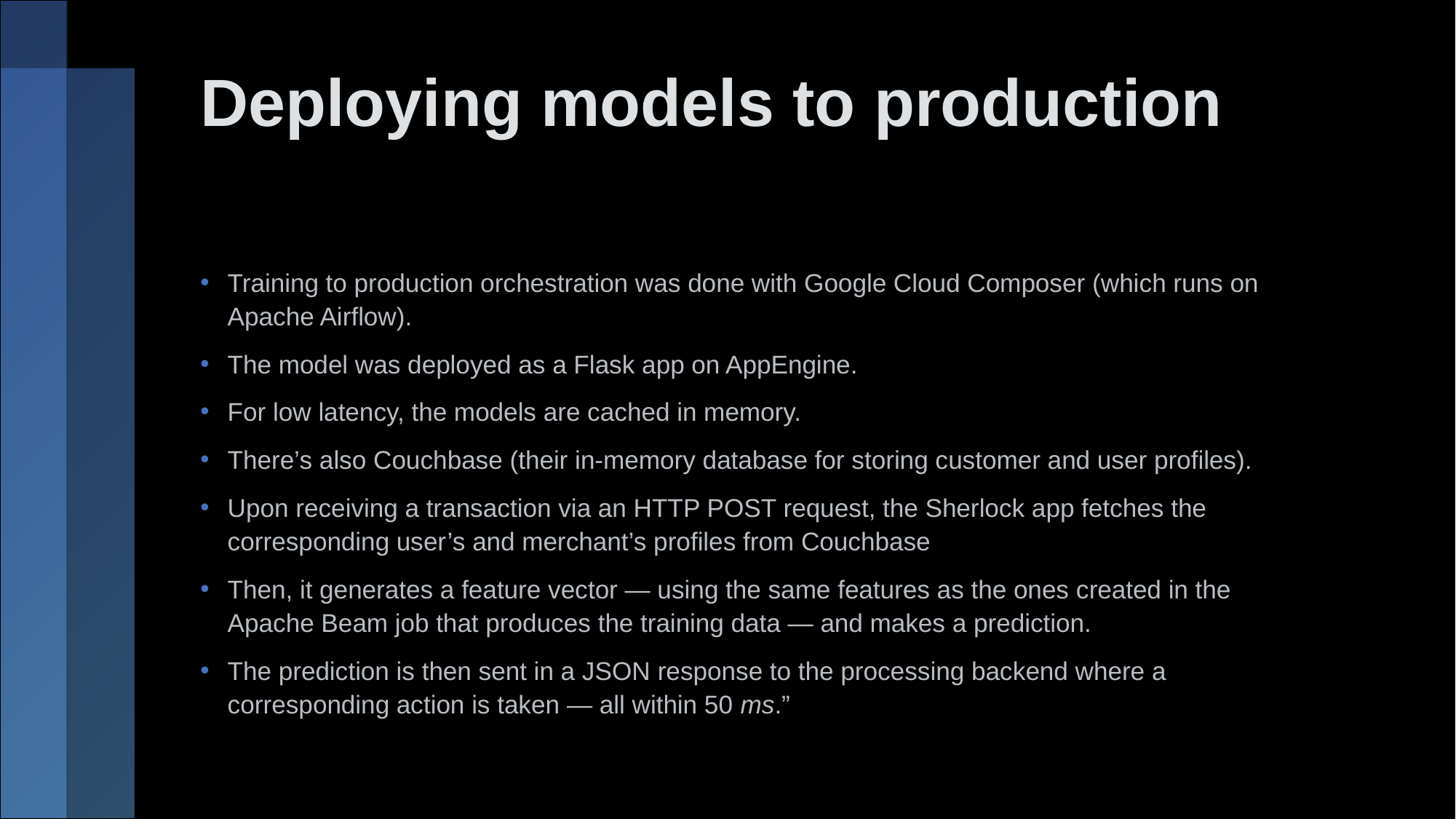

# Deploying models to production
Training to production orchestration was done with Google Cloud Composer (which runs on Apache Airflow).
The model was deployed as a Flask app on AppEngine.
For low latency, the models are cached in memory.
There’s also Couchbase (their in-memory database for storing customer and user profiles).
Upon receiving a transaction via an HTTP POST request, the Sherlock app fetches the corresponding user’s and merchant’s profiles from Couchbase
Then, it generates a feature vector — using the same features as the ones created in the Apache Beam job that produces the training data — and makes a prediction.
The prediction is then sent in a JSON response to the processing backend where a corresponding action is taken — all within 50 ms.”